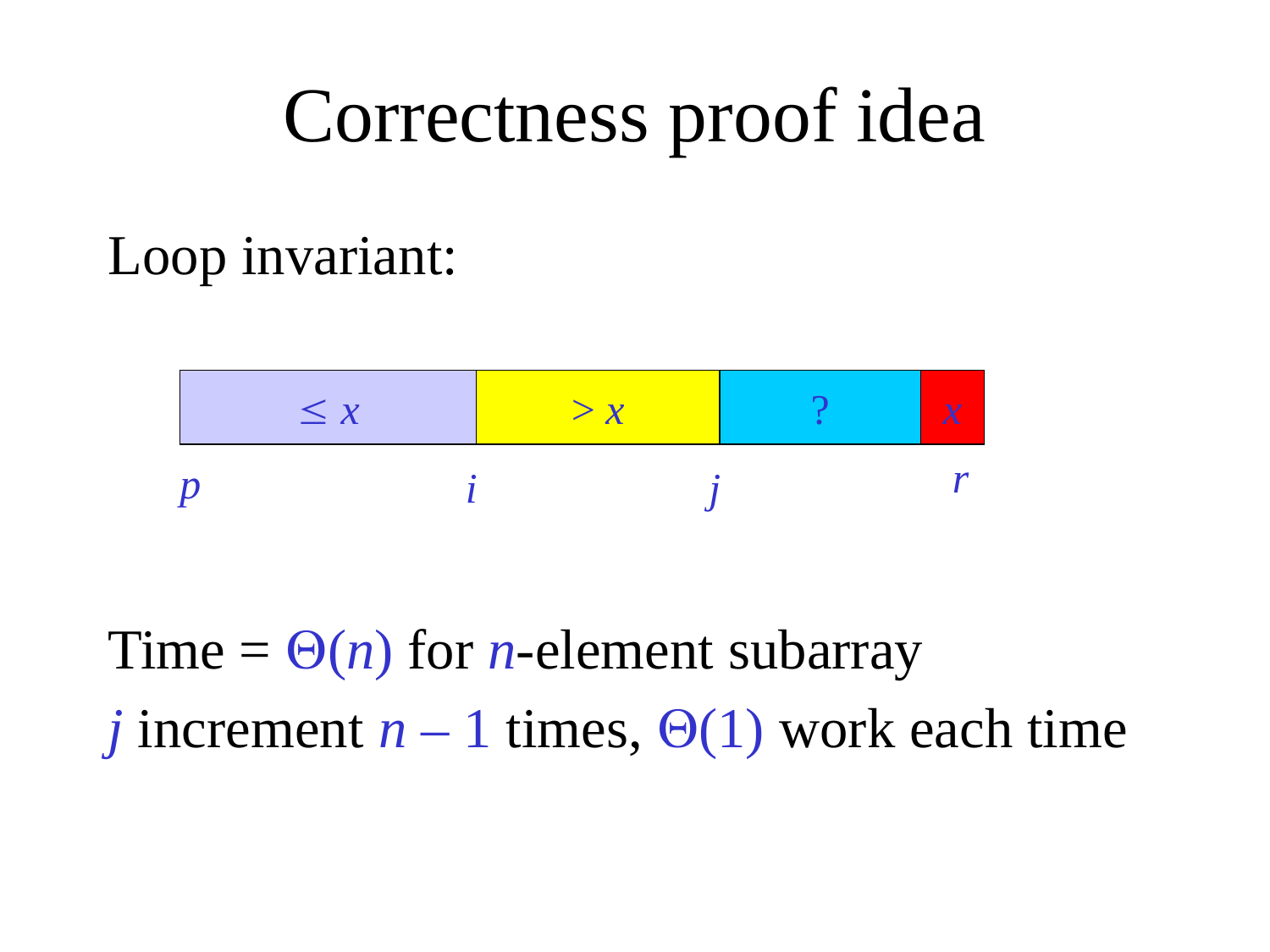

# Correctness proof idea
Loop invariant:

Time = Θ(n) for n-element subarray
j increment n – 1 times, Θ(1) work each time

≤ x
> x
?
x
r
p
i
j
11